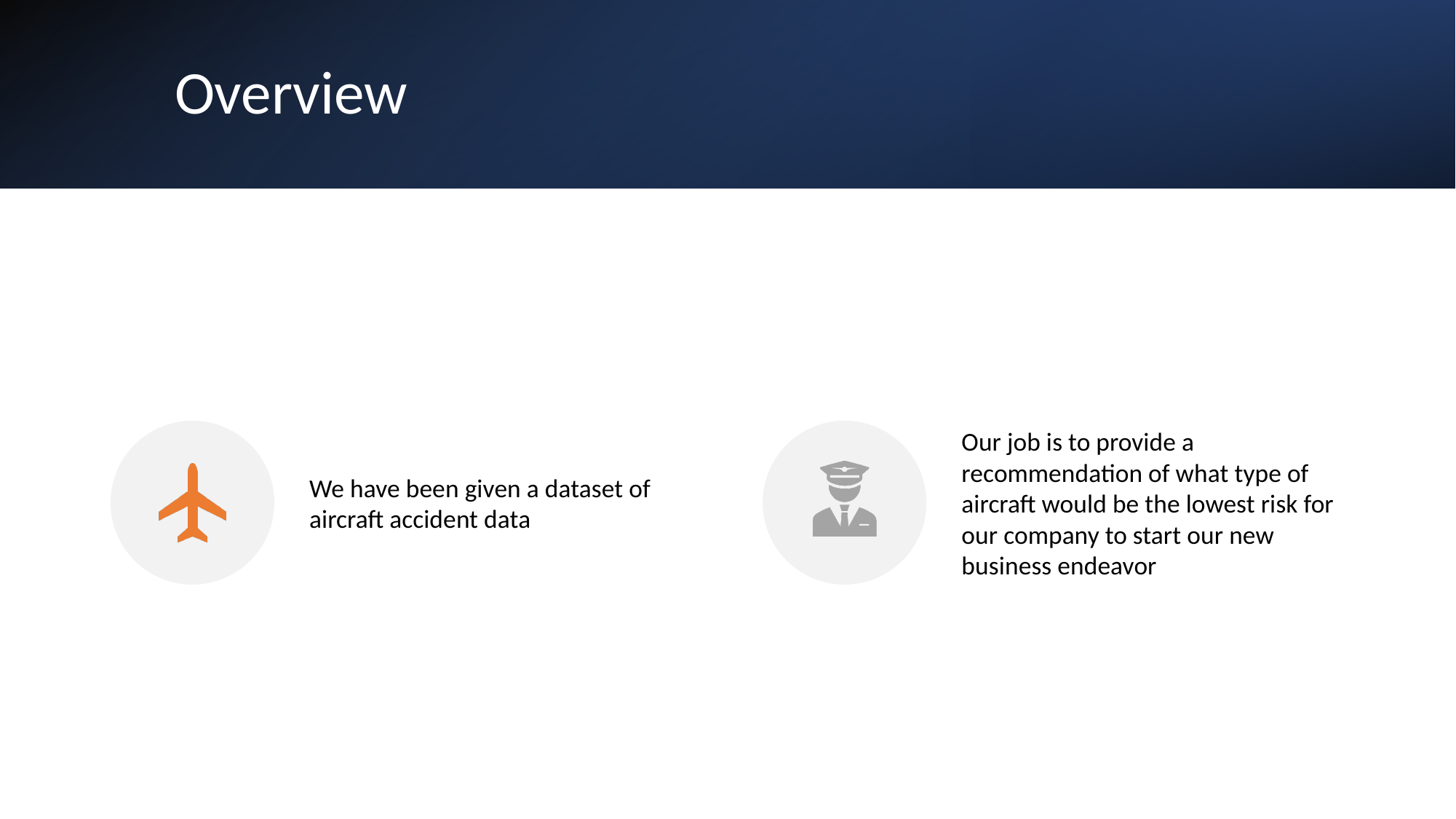

# Overview
We have been given a dataset of aircraft accident data
Our job is to provide a recommendation of what type of aircraft would be the lowest risk for our company to start our new business endeavor